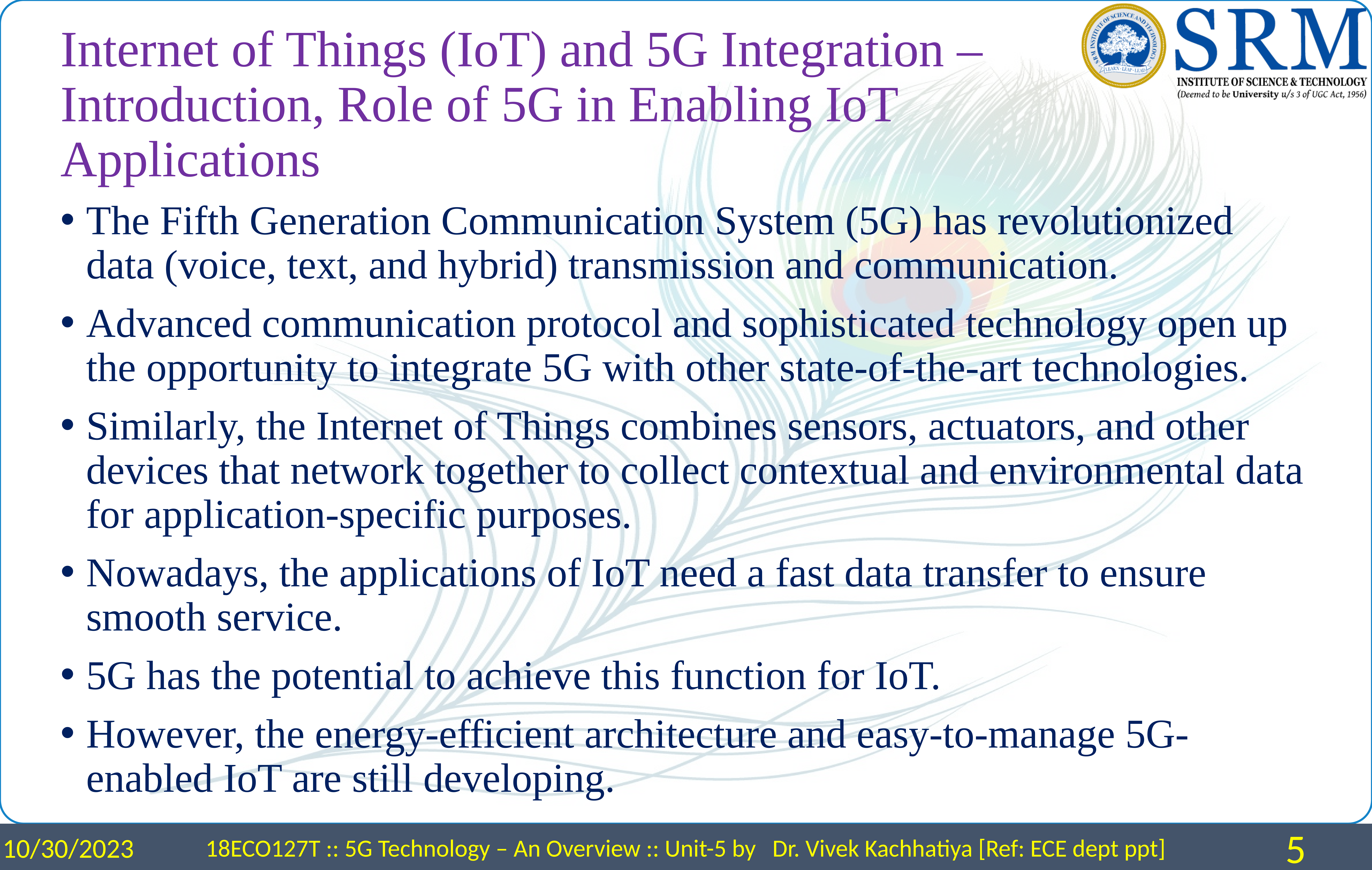

# Internet of Things (IoT) and 5G Integration – Introduction, Role of 5G in Enabling IoT Applications
The Fifth Generation Communication System (5G) has revolutionized data (voice, text, and hybrid) transmission and communication.
Advanced communication protocol and sophisticated technology open up the opportunity to integrate 5G with other state-of-the-art technologies.
Similarly, the Internet of Things combines sensors, actuators, and other devices that network together to collect contextual and environmental data for application-specific purposes.
Nowadays, the applications of IoT need a fast data transfer to ensure smooth service.
5G has the potential to achieve this function for IoT.
However, the energy-efficient architecture and easy-to-manage 5G-enabled IoT are still developing.
10/30/2023
18ECO127T :: 5G Technology – An Overview :: Unit-5 by   Dr. Vivek Kachhatiya [Ref: ECE dept ppt]
5